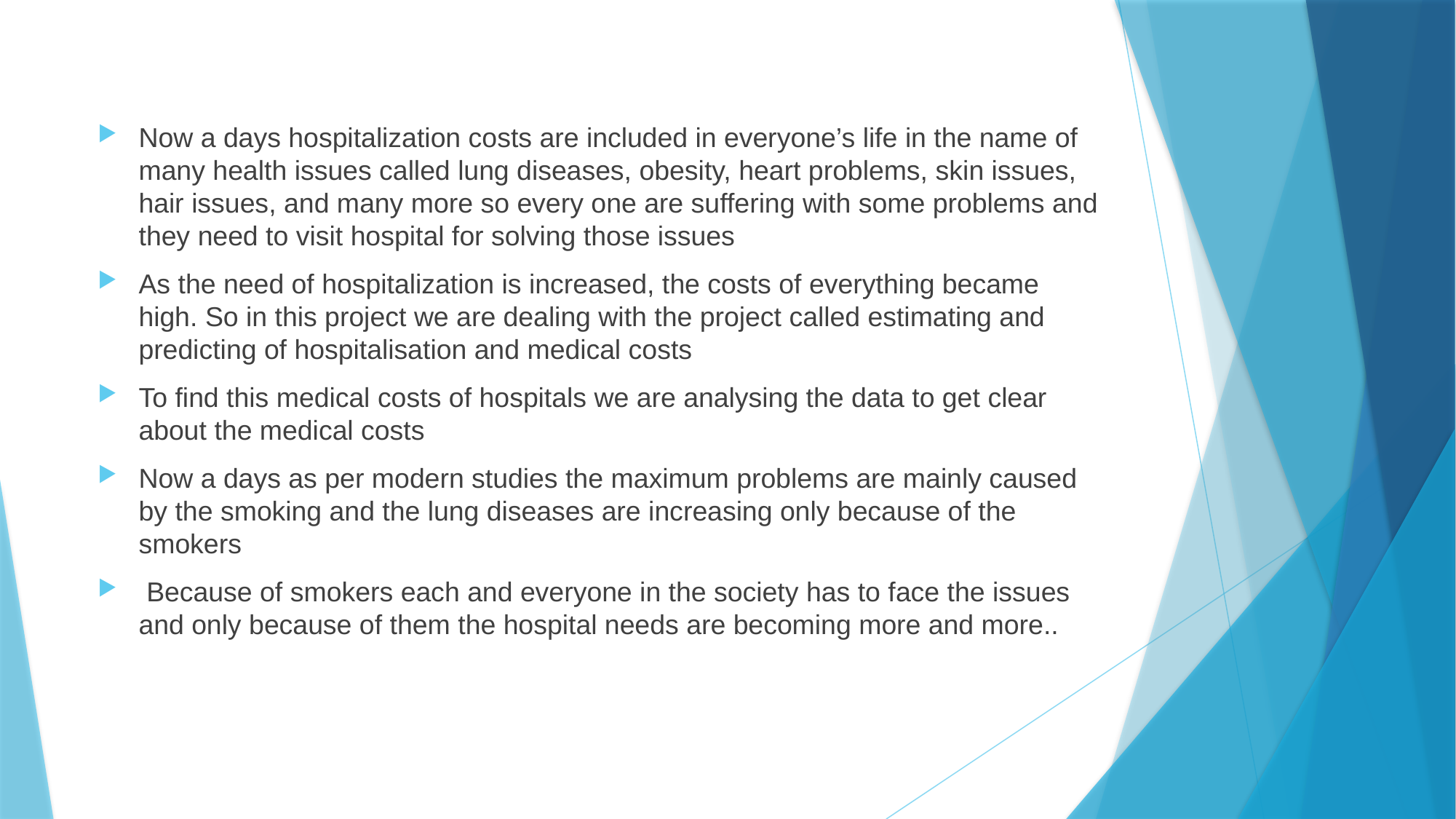

Now a days hospitalization costs are included in everyone’s life in the name of many health issues called lung diseases, obesity, heart problems, skin issues, hair issues, and many more so every one are suffering with some problems and they need to visit hospital for solving those issues
As the need of hospitalization is increased, the costs of everything became high. So in this project we are dealing with the project called estimating and predicting of hospitalisation and medical costs
To find this medical costs of hospitals we are analysing the data to get clear about the medical costs
Now a days as per modern studies the maximum problems are mainly caused by the smoking and the lung diseases are increasing only because of the smokers
 Because of smokers each and everyone in the society has to face the issues and only because of them the hospital needs are becoming more and more..